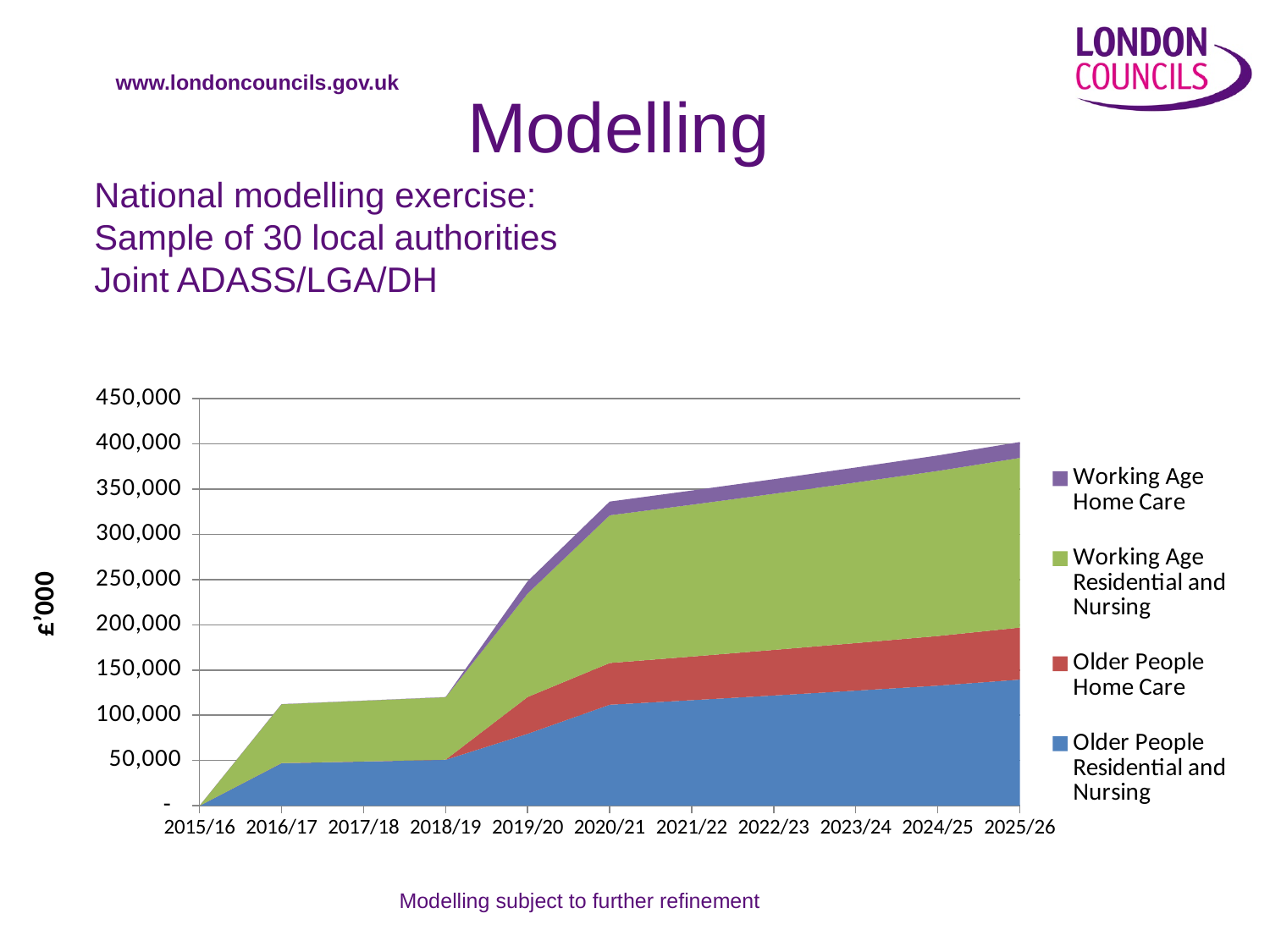

Modelling
National modelling exercise:
Sample of 30 local authorities
Joint ADASS/LGA/DH

### Chart

| Category | Older People Residential and Nursing | Older People Home Care | Working Age Residential and Nursing | Working Age Home Care |
|---|---|---|---|---|
| 2015/16 | 0.0 | 0.0 | 0.0 | 0.0 |
| 2016/17 | 47006.05177740092 | 189.05007503597898 | 64952.807811582745 | 171.72758279960863 |
| 2017/18 | 48826.30360759223 | 196.37080783676032 | 66996.37961718232 | 177.4170755168571 |
| 2018/19 | 50781.31159810624 | 204.2335062197864 | 68991.77763898378 | 183.02351553720274 |
| 2019/20 | 79510.78742993202 | 40729.2325605884 | 114419.18401040416 | 13651.026607024265 |
| 2020/21 | 111686.45242127083 | 46121.42697468455 | 163261.09277056076 | 15216.306856288806 |
| 2021/22 | 116720.36065903158 | 48200.20220795473 | 167902.15105355714 | 15671.56140550876 |
| 2022/23 | 121910.95064533426 | 50343.67987976584 | 172663.54723076522 | 16138.939613955003 |
| 2023/24 | 127262.47608682542 | 52553.616577566216 | 177548.2383946402 | 16618.744326176893 |
| 2024/25 | 132779.2981657181 | 54831.8132713267 | 182559.25178617783 | 17111.285651042075 |
| 2025/26 | 139452.6753126484 | 57587.61462488511 | 187511.6508152691 | 17583.322069597827 |
Modelling subject to further refinement